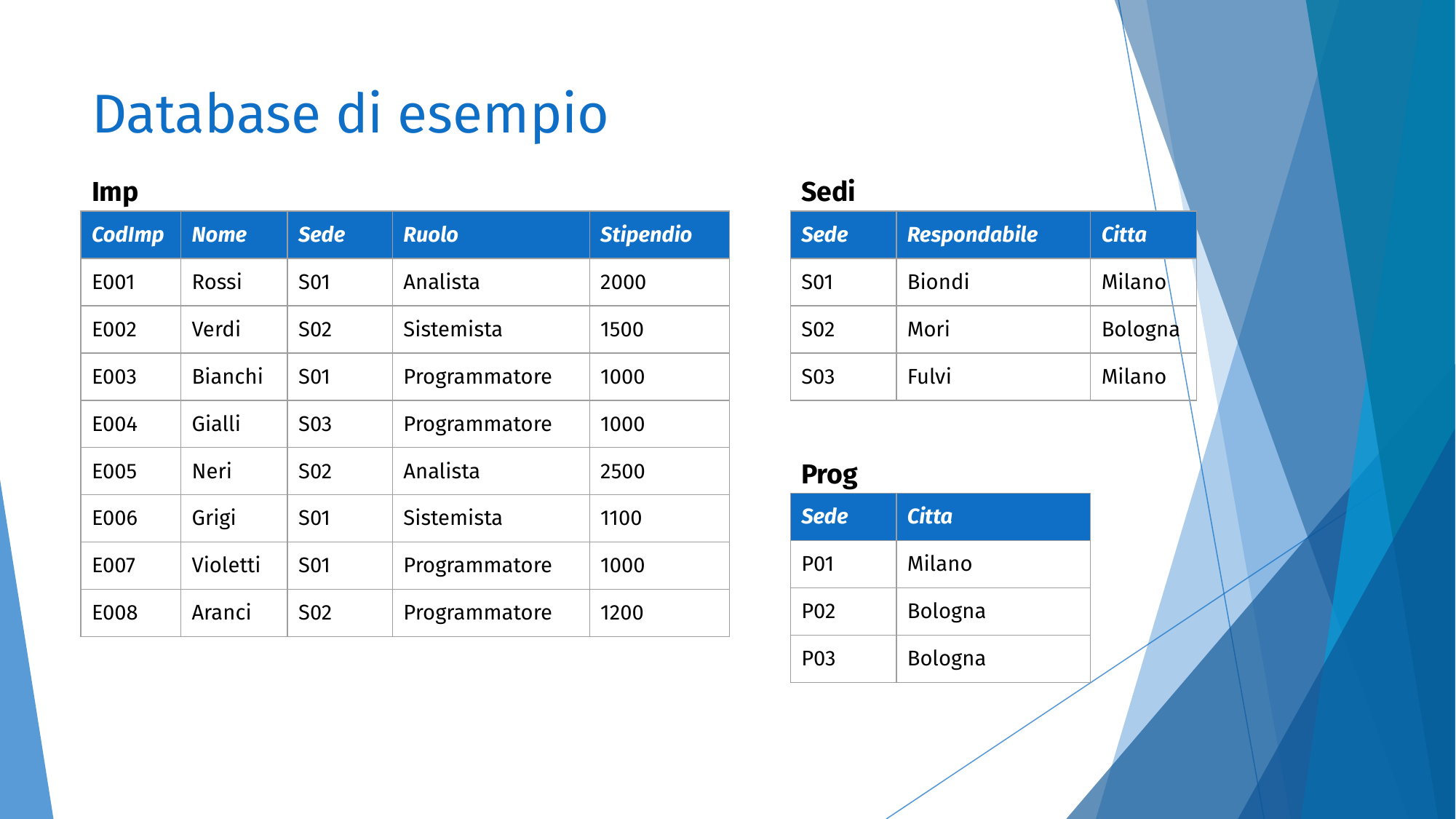

# Database di esempio
Imp
Sedi
| CodImp | Nome | Sede | Ruolo | Stipendio |
| --- | --- | --- | --- | --- |
| E001 | Rossi | S01 | Analista | 2000 |
| E002 | Verdi | S02 | Sistemista | 1500 |
| E003 | Bianchi | S01 | Programmatore | 1000 |
| E004 | Gialli | S03 | Programmatore | 1000 |
| E005 | Neri | S02 | Analista | 2500 |
| E006 | Grigi | S01 | Sistemista | 1100 |
| E007 | Violetti | S01 | Programmatore | 1000 |
| E008 | Aranci | S02 | Programmatore | 1200 |
| Sede | Respondabile | Citta |
| --- | --- | --- |
| S01 | Biondi | Milano |
| S02 | Mori | Bologna |
| S03 | Fulvi | Milano |
Prog
| Sede | Citta |
| --- | --- |
| P01 | Milano |
| P02 | Bologna |
| P03 | Bologna |